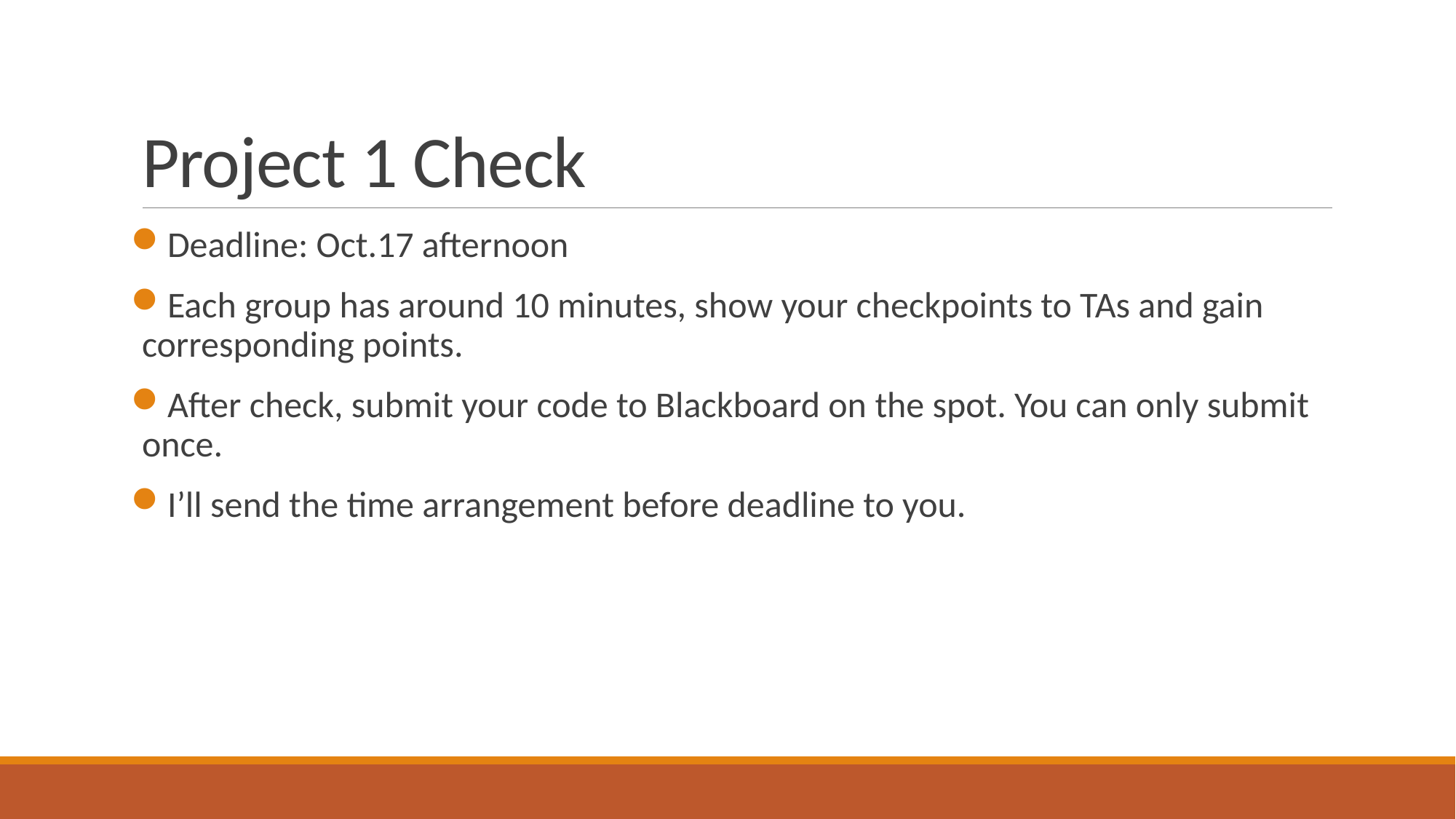

# Project 1 Check
Deadline: Oct.17 afternoon
Each group has around 10 minutes, show your checkpoints to TAs and gain corresponding points.
After check, submit your code to Blackboard on the spot. You can only submit once.
I’ll send the time arrangement before deadline to you.